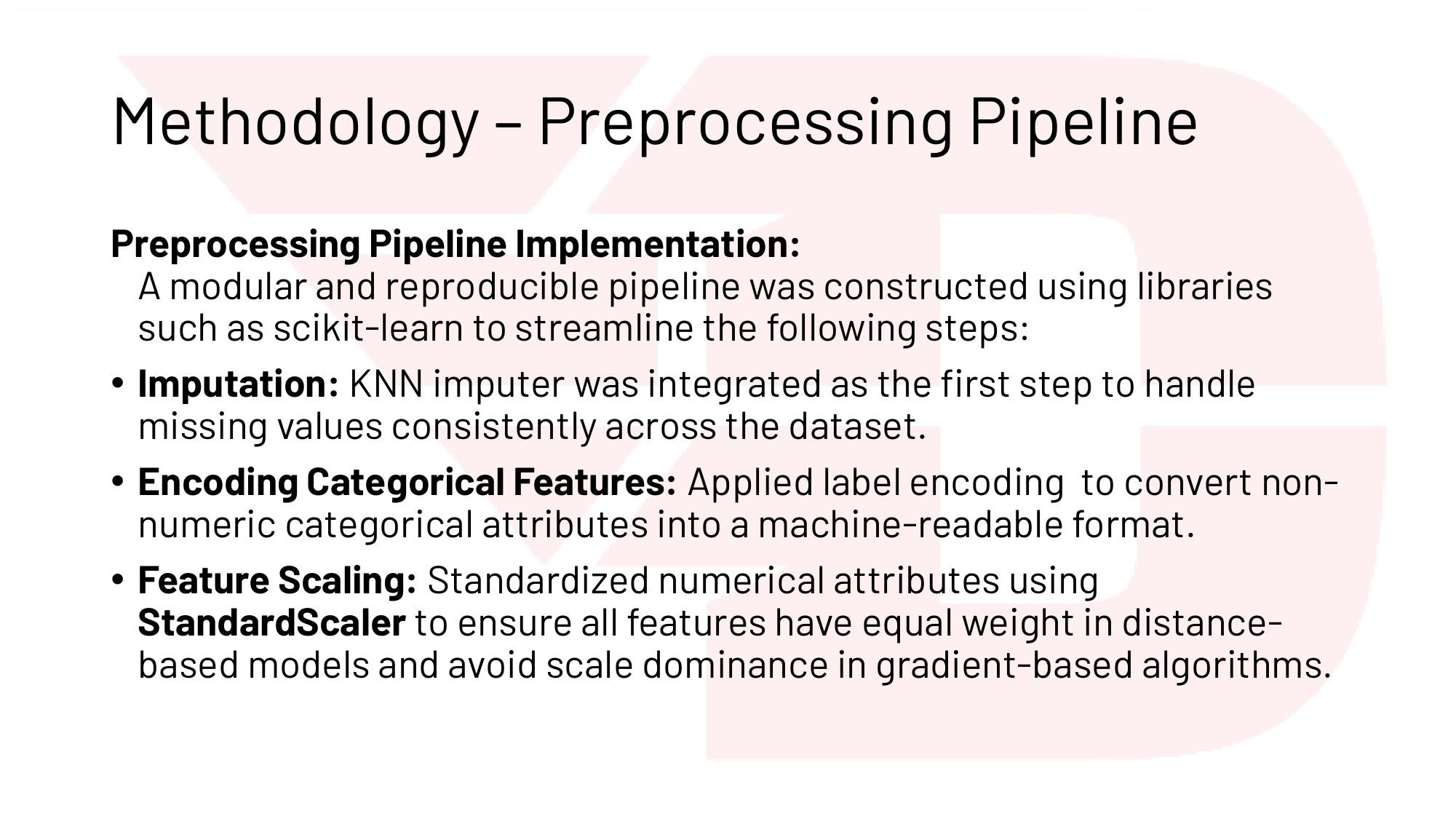

# Methodology – Preprocessing Pipeline
Preprocessing Pipeline Implementation:
A modular and reproducible pipeline was constructed using libraries such as scikit-learn to streamline the following steps:
Imputation: KNN imputer was integrated as the first step to handle missing values consistently across the dataset.
Encoding Categorical Features: Applied label encoding  to convert non-numeric categorical attributes into a machine-readable format.
Feature Scaling: Standardized numerical attributes using StandardScaler to ensure all features have equal weight in distance-based models and avoid scale dominance in gradient-based algorithms.